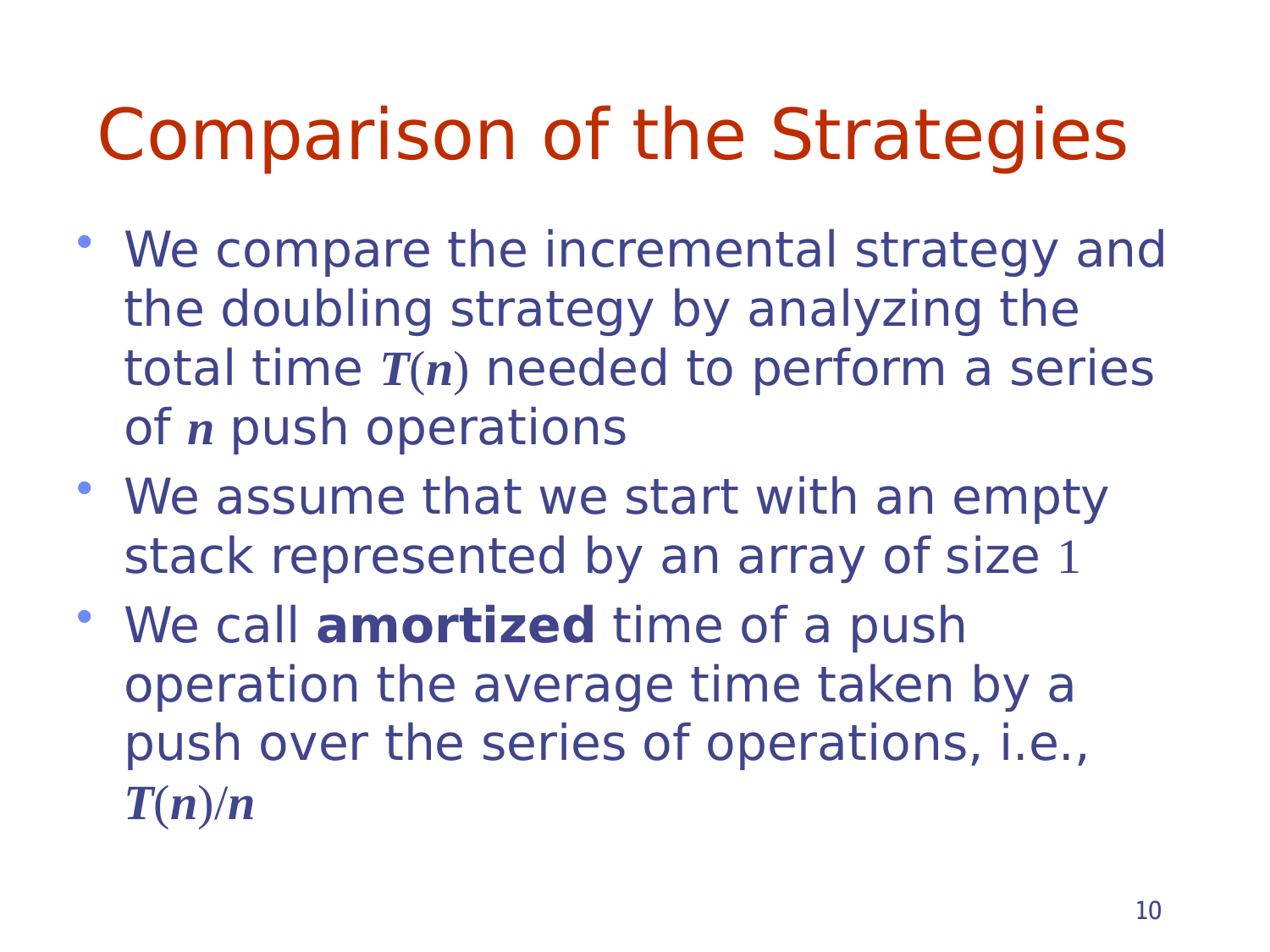

# Comparison of the Strategies
We compare the incremental strategy and the doubling strategy by analyzing the total time T(n) needed to perform a series of n push operations
We assume that we start with an empty stack represented by an array of size 1
We call amortized time of a push operation the average time taken by a push over the series of operations, i.e.,  T(n)/n
10